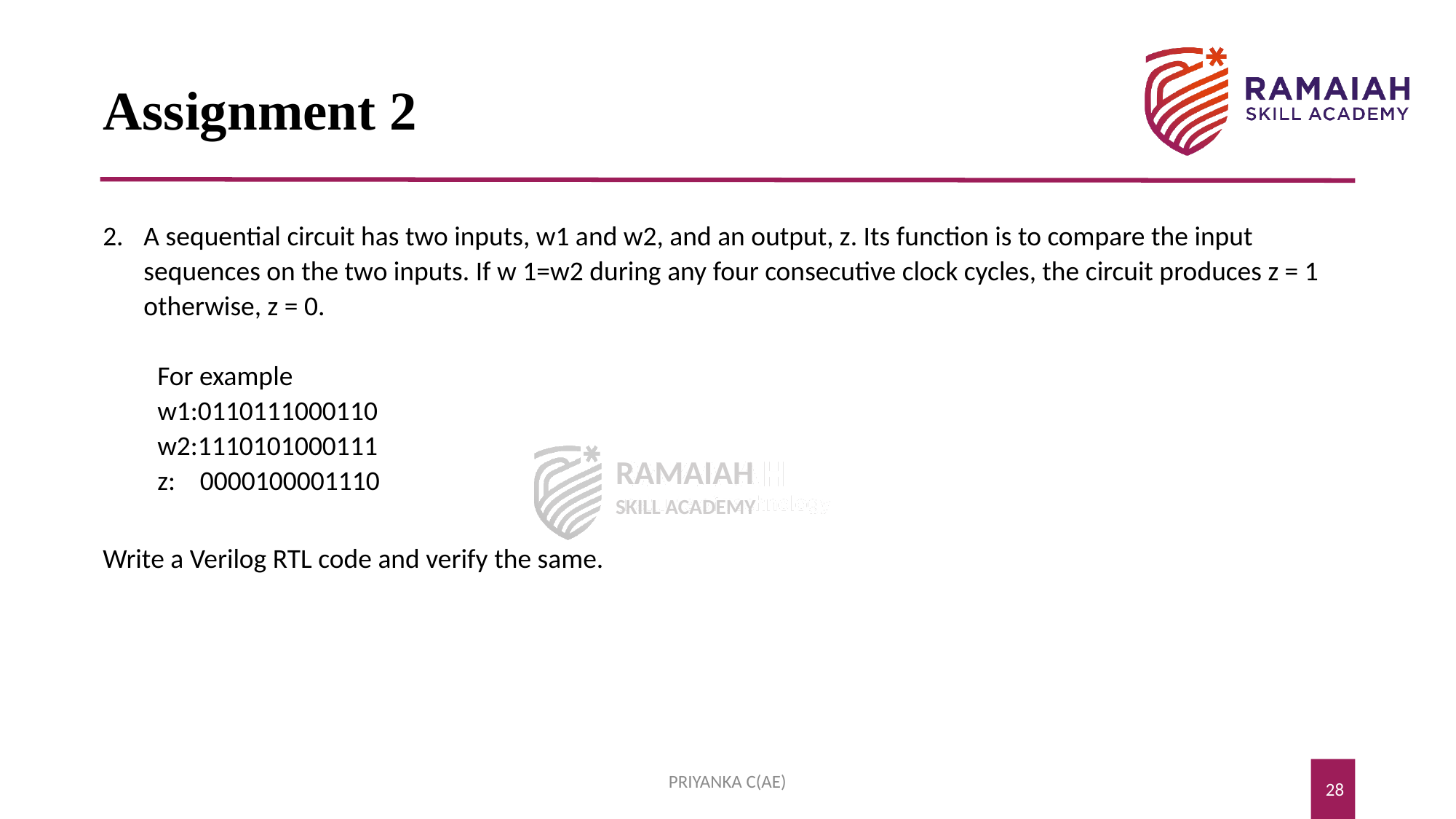

# Assignment 2
A sequential circuit has two inputs, w1 and w2, and an output, z. Its function is to compare the input sequences on the two inputs. If w 1=w2 during any four consecutive clock cycles, the circuit produces z = 1 otherwise, z = 0.

For example
w1:0110111000110
w2:1110101000111
z:    0000100001110

Write a Verilog RTL code and verify the same.
PRIYANKA C(AE)